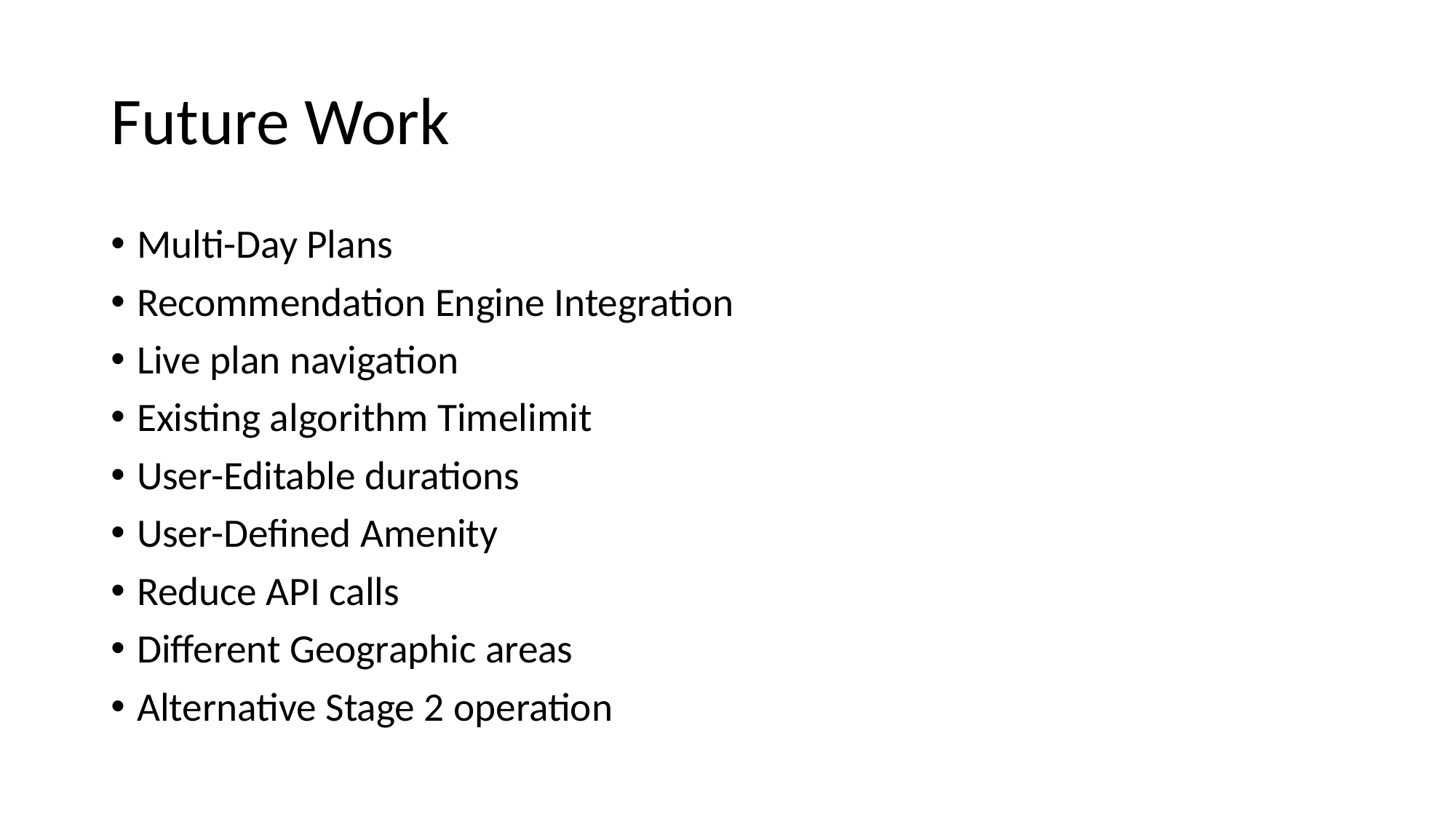

# Future Work
Multi-Day Plans
Recommendation Engine Integration
Live plan navigation
Existing algorithm Timelimit
User-Editable durations
User-Defined Amenity
Reduce API calls
Different Geographic areas
Alternative Stage 2 operation